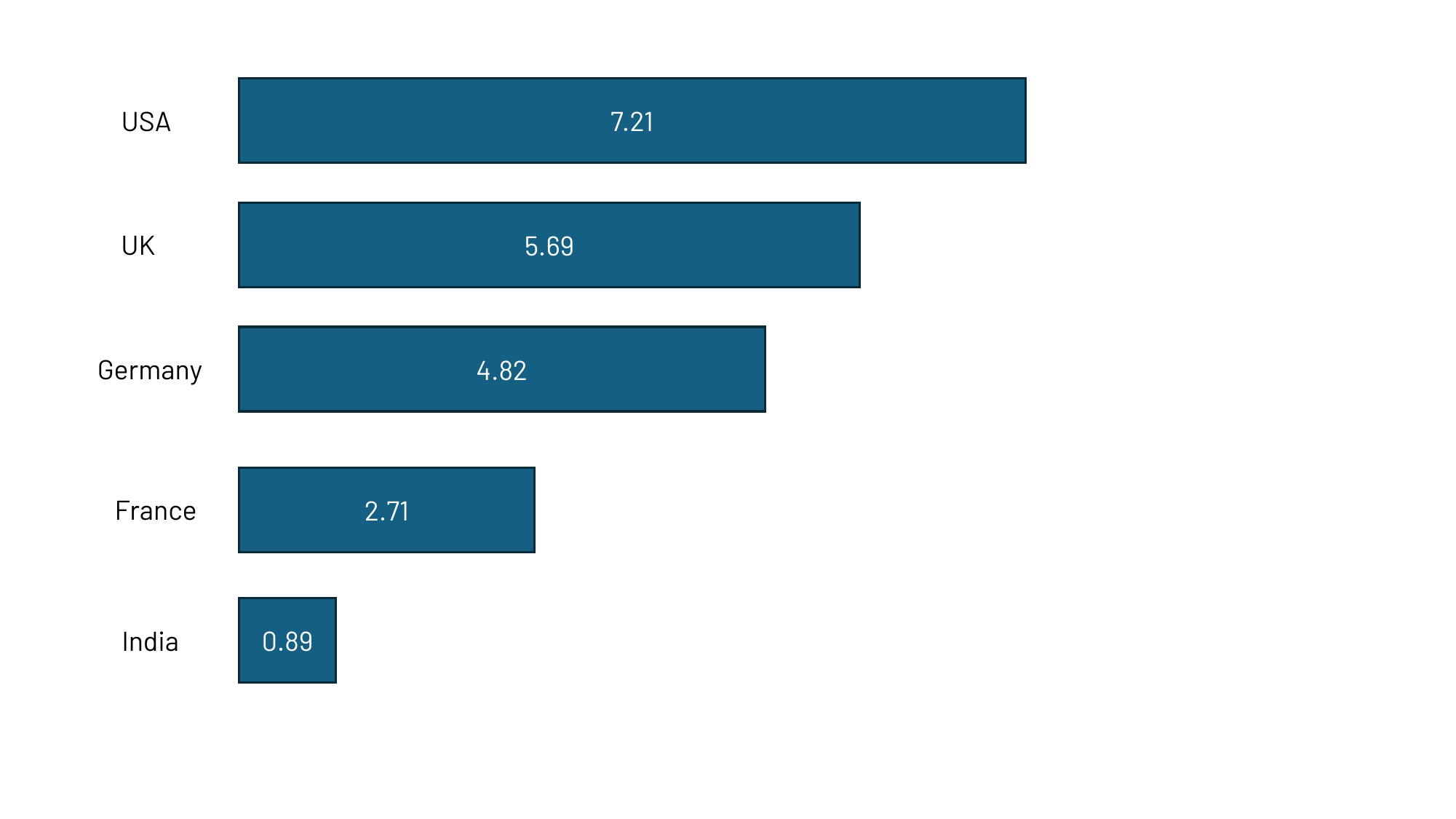

7.21
USA
5.69
UK
4.82
Germany
2.71
France
0.89
India

Italy